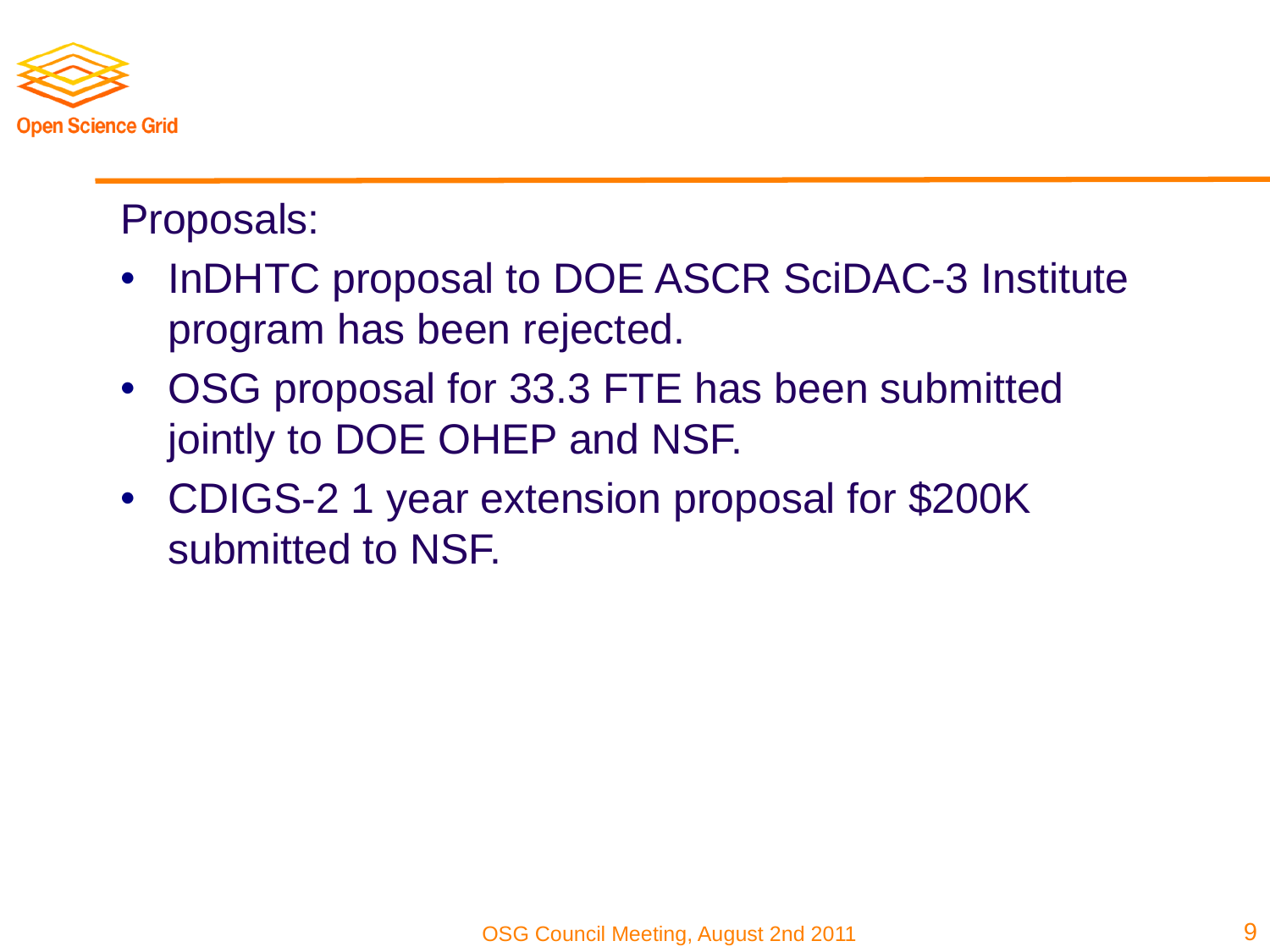

Proposals:
InDHTC proposal to DOE ASCR SciDAC-3 Institute program has been rejected.
OSG proposal for 33.3 FTE has been submitted jointly to DOE OHEP and NSF.
CDIGS-2 1 year extension proposal for $200K submitted to NSF.

9